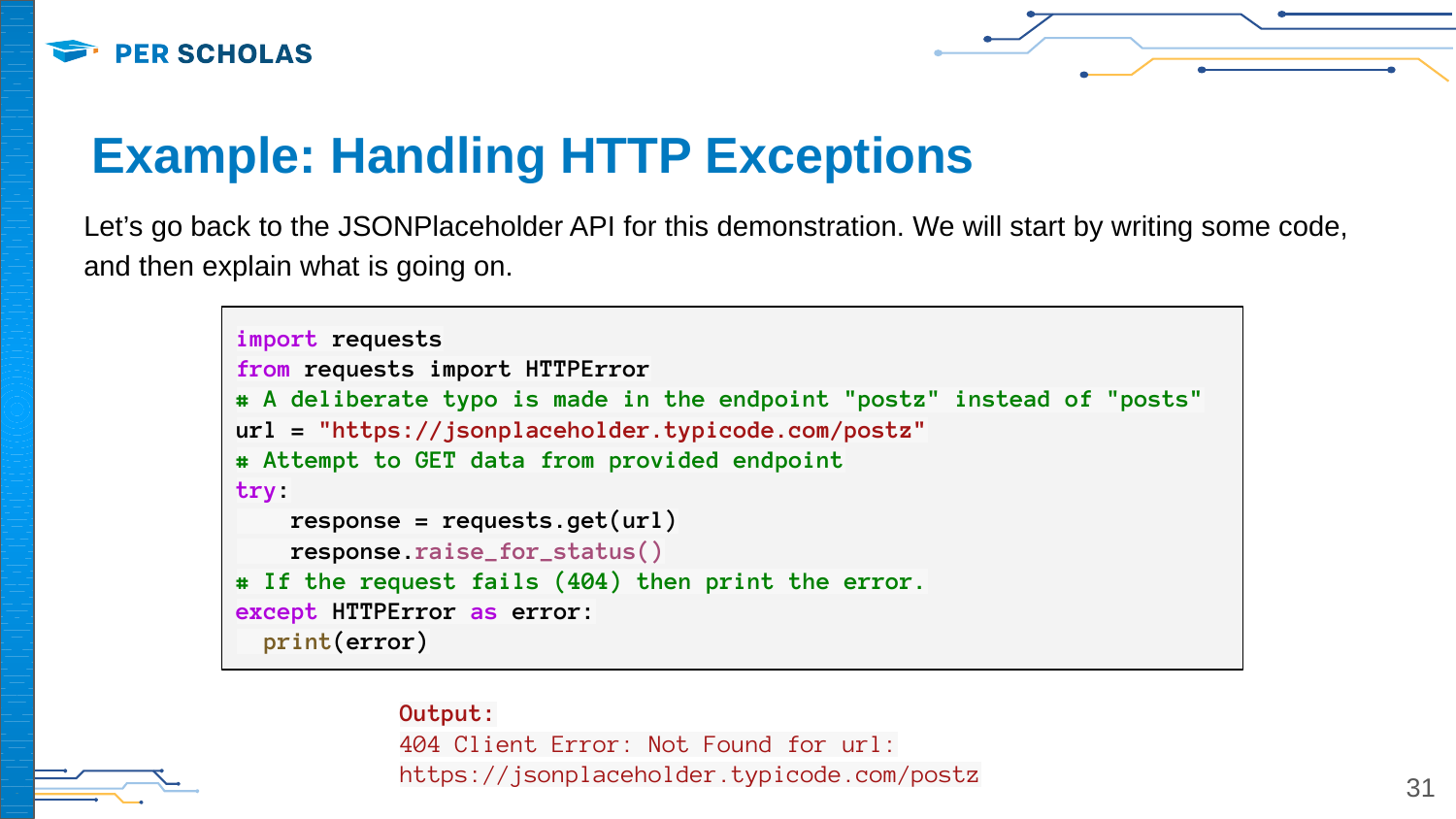

# Example: Handling HTTP Exceptions
Let’s go back to the JSONPlaceholder API for this demonstration. We will start by writing some code, and then explain what is going on.
import requests
from requests import HTTPError
# A deliberate typo is made in the endpoint "postz" instead of "posts"
url = "https://jsonplaceholder.typicode.com/postz"
# Attempt to GET data from provided endpoint
try:
    response = requests.get(url)
    response.raise_for_status()
# If the request fails (404) then print the error.
except HTTPError as error:
  print(error)
Output:
404 Client Error: Not Found for url: https://jsonplaceholder.typicode.com/postz
31